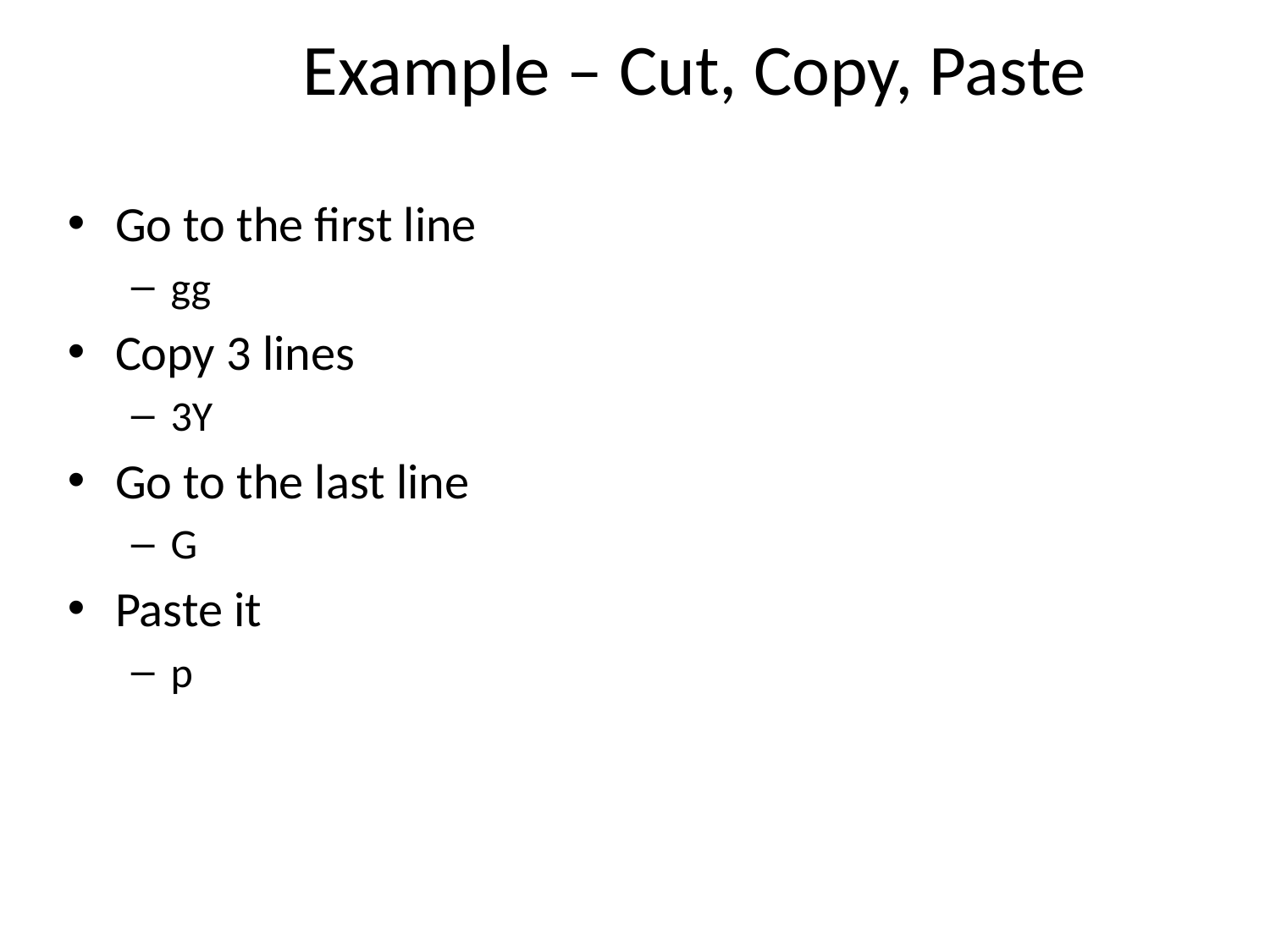

# Example – Cut, Copy, Paste
Go to the first line
gg
Copy 3 lines
3Y
Go to the last line
G
Paste it
p